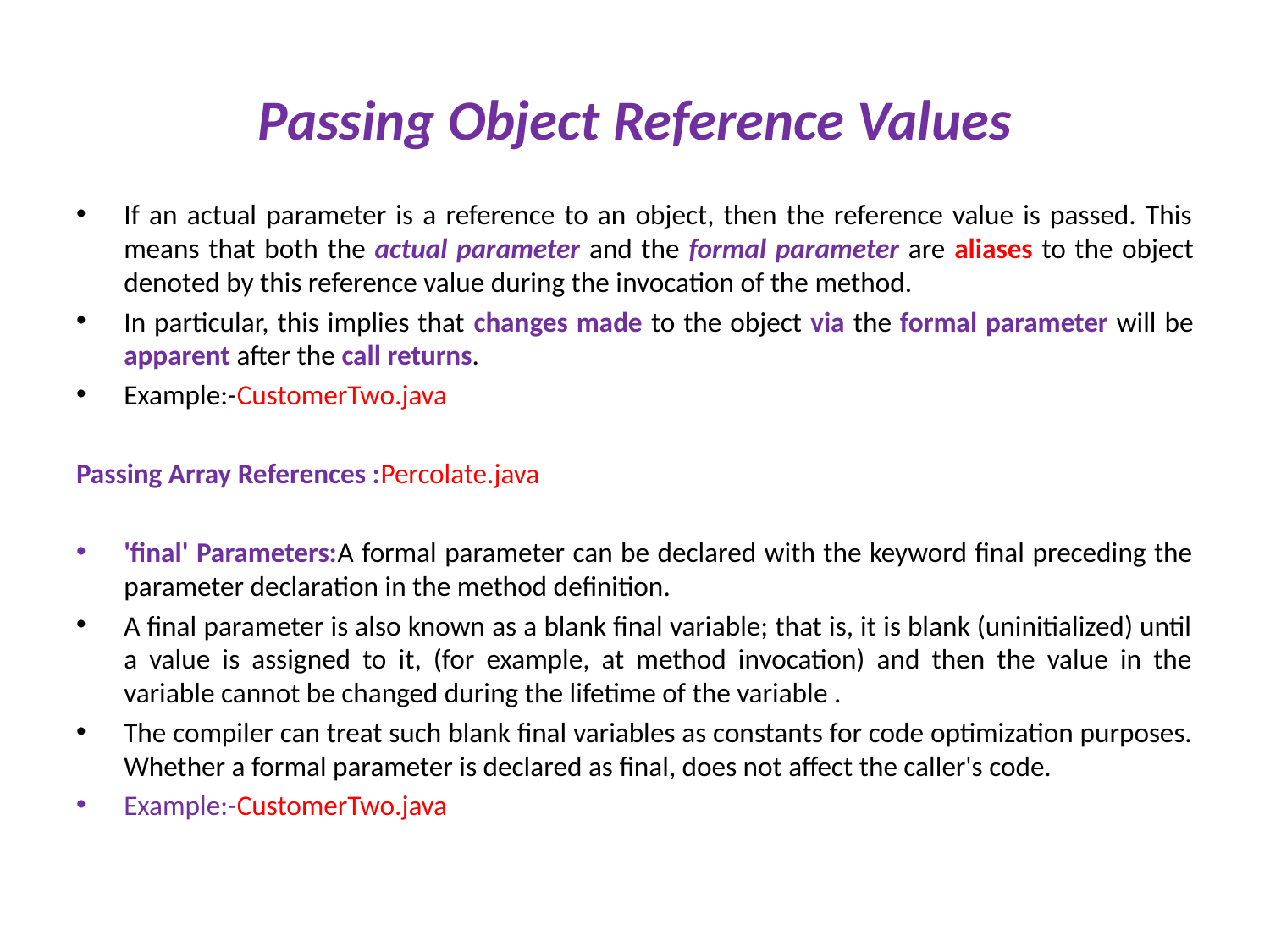

# Passing Object Reference Values
If an actual parameter is a reference to an object, then the reference value is passed. This means that both the actual parameter and the formal parameter are aliases to the object denoted by this reference value during the invocation of the method.
In particular, this implies that changes made to the object via the formal parameter will be apparent after the call returns.
Example:-CustomerTwo.java

Passing Array References :Percolate.java

'final' Parameters:A formal parameter can be declared with the keyword final preceding the parameter declaration in the method definition.
A final parameter is also known as a blank final variable; that is, it is blank (uninitialized) until a value is assigned to it, (for example, at method invocation) and then the value in the variable cannot be changed during the lifetime of the variable .
The compiler can treat such blank final variables as constants for code optimization purposes. Whether a formal parameter is declared as final, does not affect the caller's code.
Example:-CustomerTwo.java